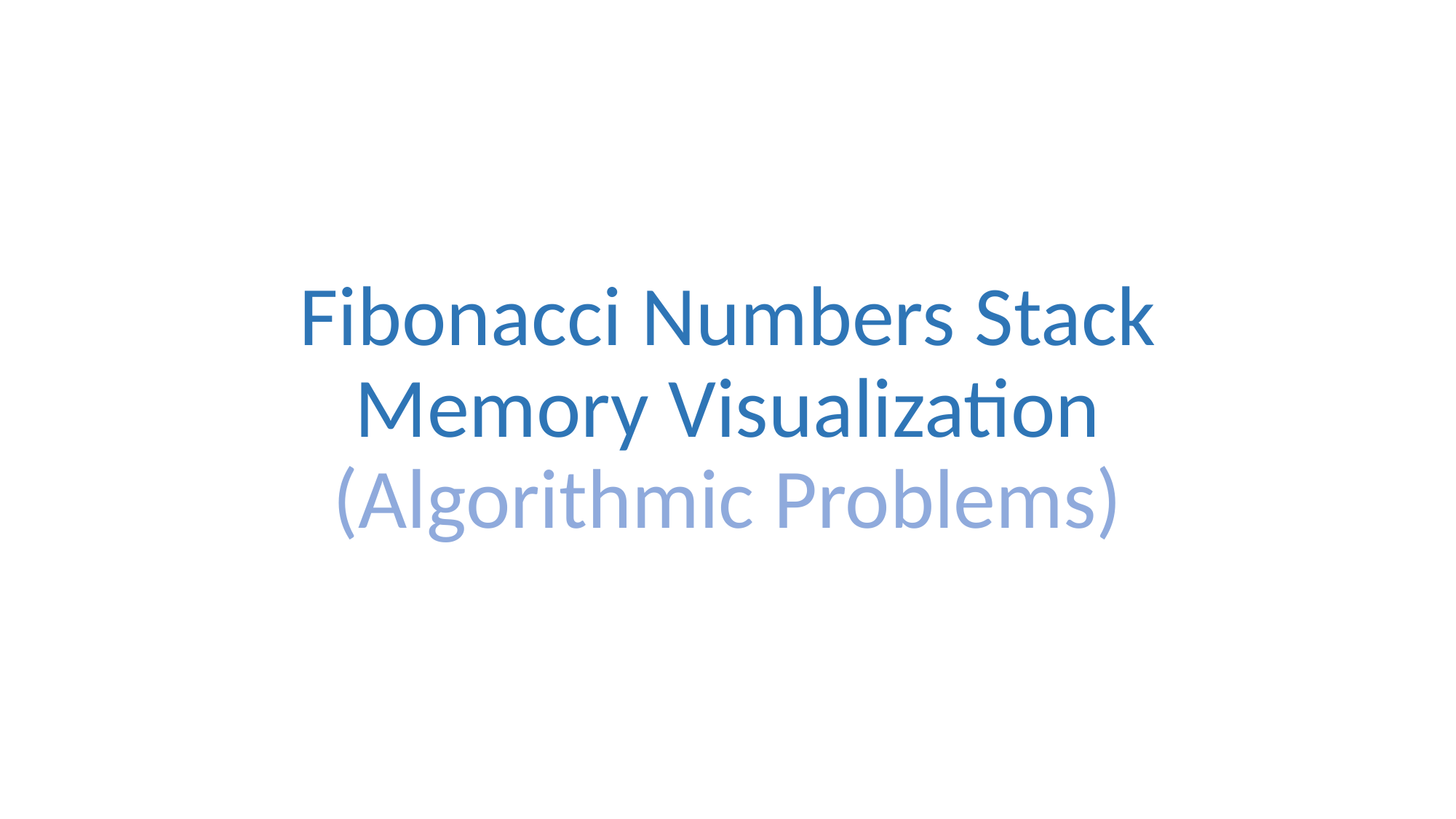

# Fibonacci Numbers Stack Memory Visualization (Algorithmic Problems)